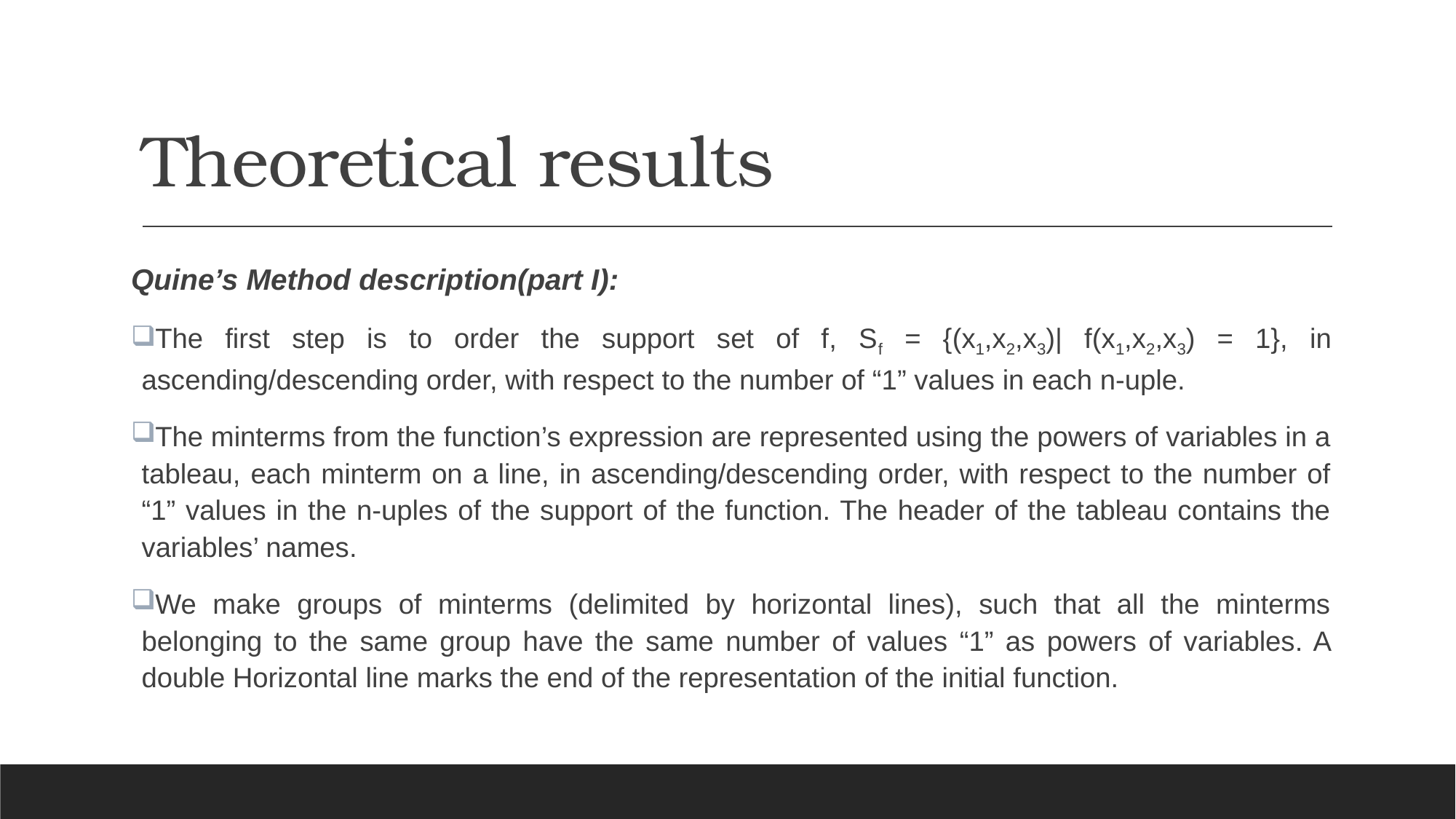

# Theoretical results
Quine’s Method description(part I):
The first step is to order the support set of f, Sf = {(x1,x2,x3)| f(x1,x2,x3) = 1}, in ascending/descending order, with respect to the number of “1” values in each n-uple.
The minterms from the function’s expression are represented using the powers of variables in a tableau, each minterm on a line, in ascending/descending order, with respect to the number of “1” values in the n-uples of the support of the function. The header of the tableau contains the variables’ names.
We make groups of minterms (delimited by horizontal lines), such that all the minterms belonging to the same group have the same number of values “1” as powers of variables. A double Horizontal line marks the end of the representation of the initial function.